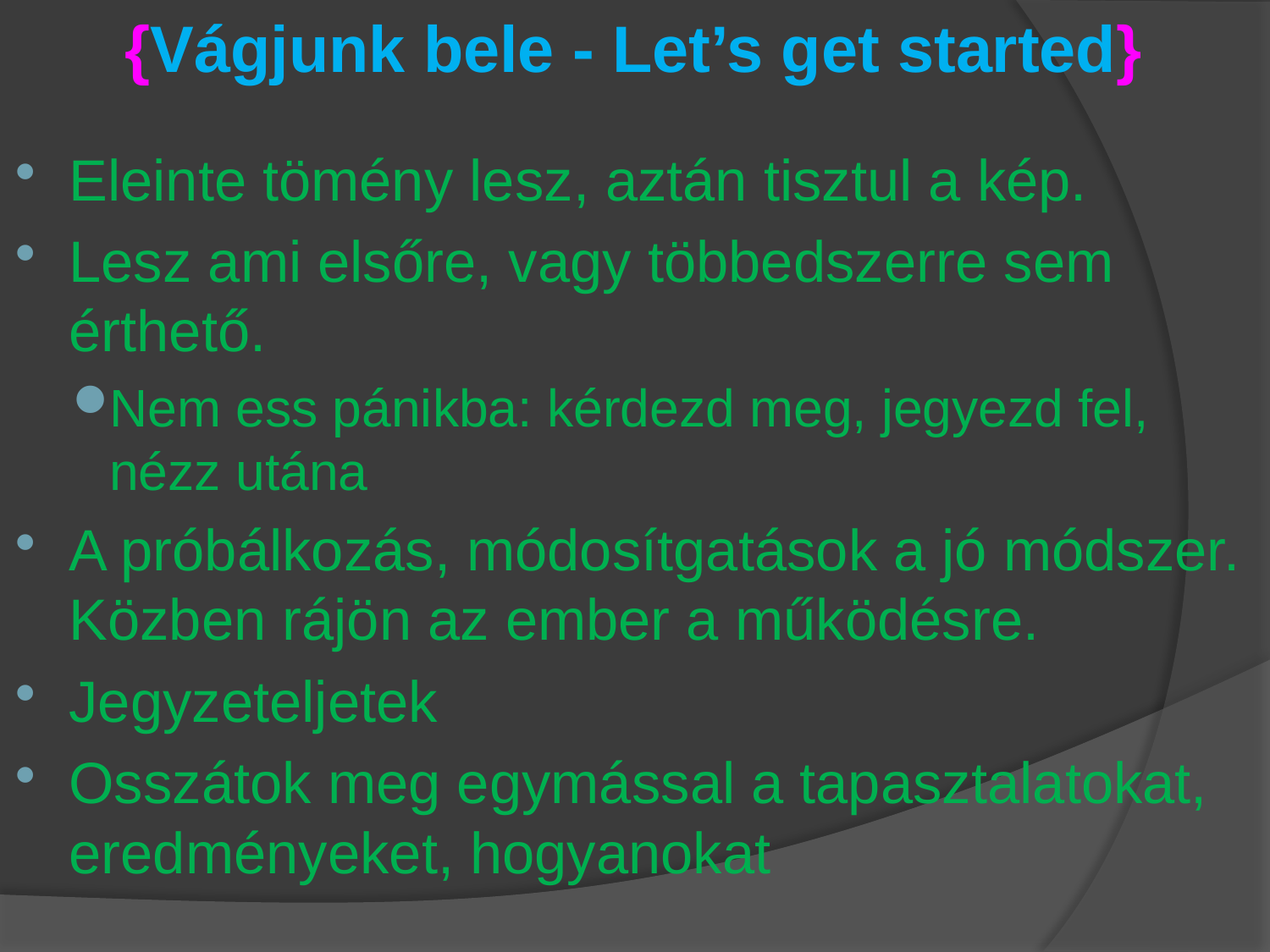

# {Vágjunk bele - Let’s get started}
Eleinte tömény lesz, aztán tisztul a kép.
Lesz ami elsőre, vagy többedszerre sem érthető.
Nem ess pánikba: kérdezd meg, jegyezd fel, nézz utána
A próbálkozás, módosítgatások a jó módszer. Közben rájön az ember a működésre.
Jegyzeteljetek
Osszátok meg egymással a tapasztalatokat, eredményeket, hogyanokat